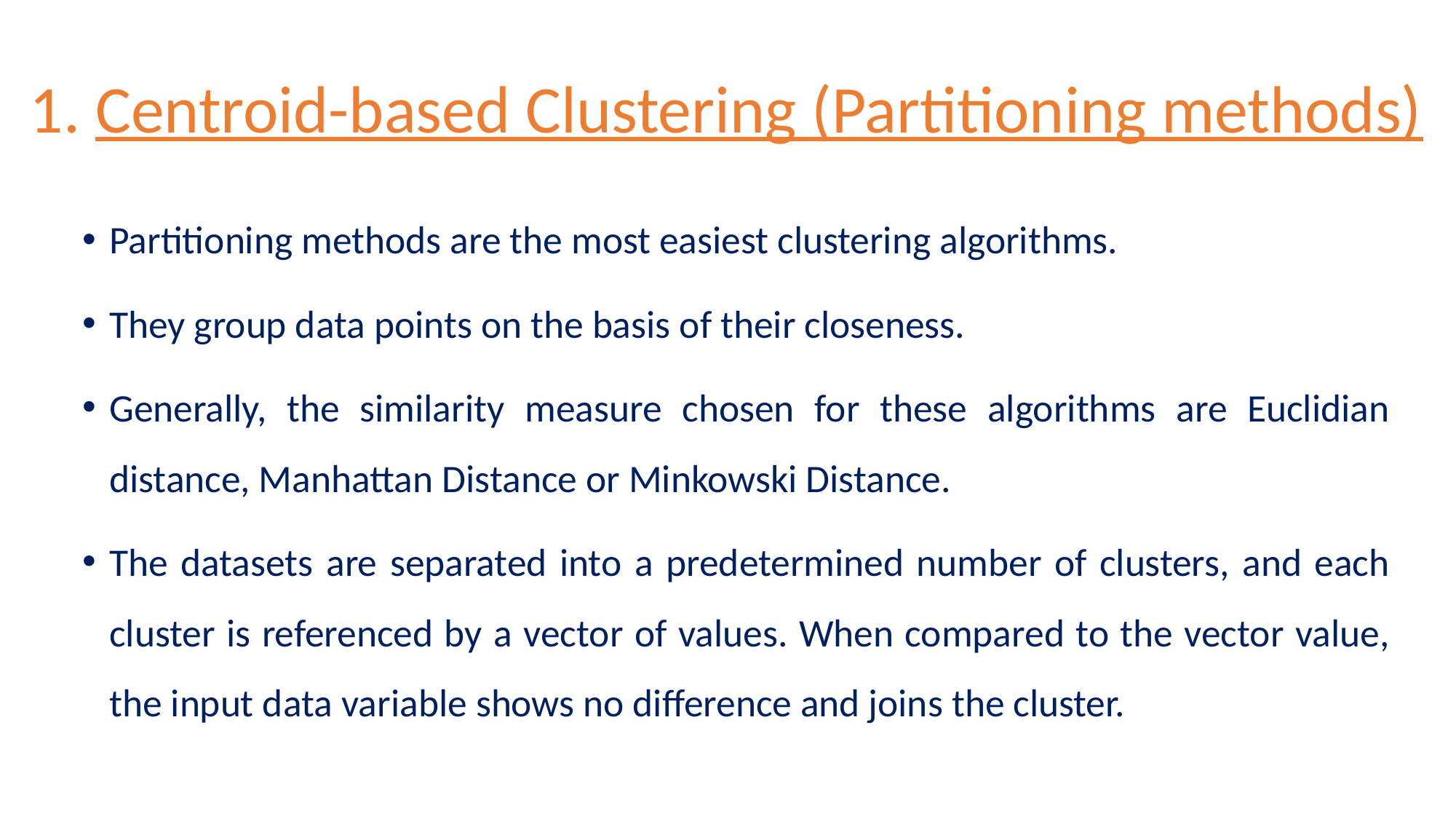

# 1. Centroid-based Clustering (Partitioning methods)
Partitioning methods are the most easiest clustering algorithms.
They group data points on the basis of their closeness.
Generally, the similarity measure chosen for these algorithms are Euclidian distance, Manhattan Distance or Minkowski Distance.
The datasets are separated into a predetermined number of clusters, and each cluster is referenced by a vector of values. When compared to the vector value, the input data variable shows no difference and joins the cluster.